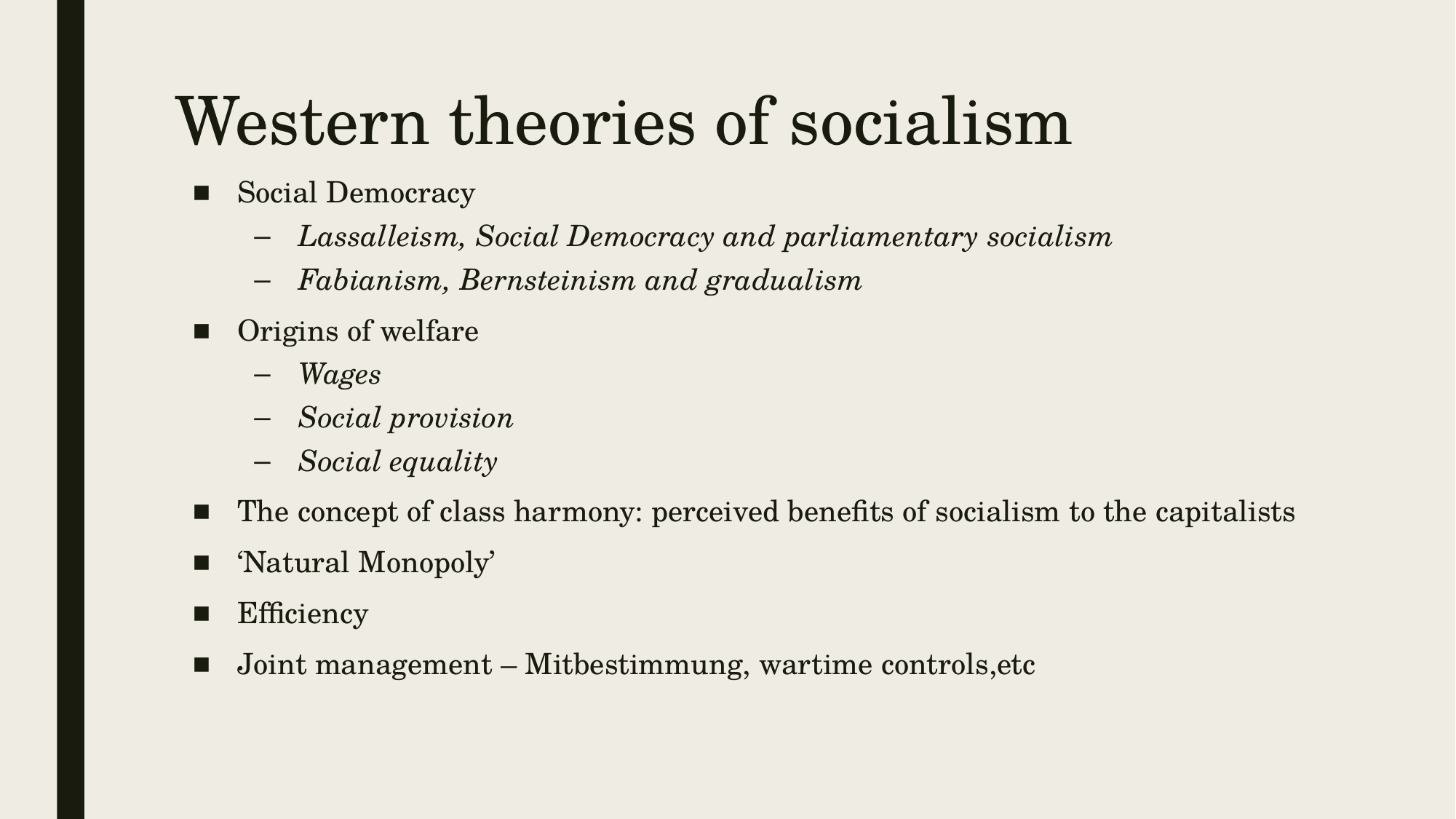

# Western theories of socialism
Social Democracy
Lassalleism, Social Democracy and parliamentary socialism
Fabianism, Bernsteinism and gradualism
Origins of welfare
Wages
Social provision
Social equality
The concept of class harmony: perceived benefits of socialism to the capitalists
‘Natural Monopoly’
Efficiency
Joint management – Mitbestimmung, wartime controls,etc